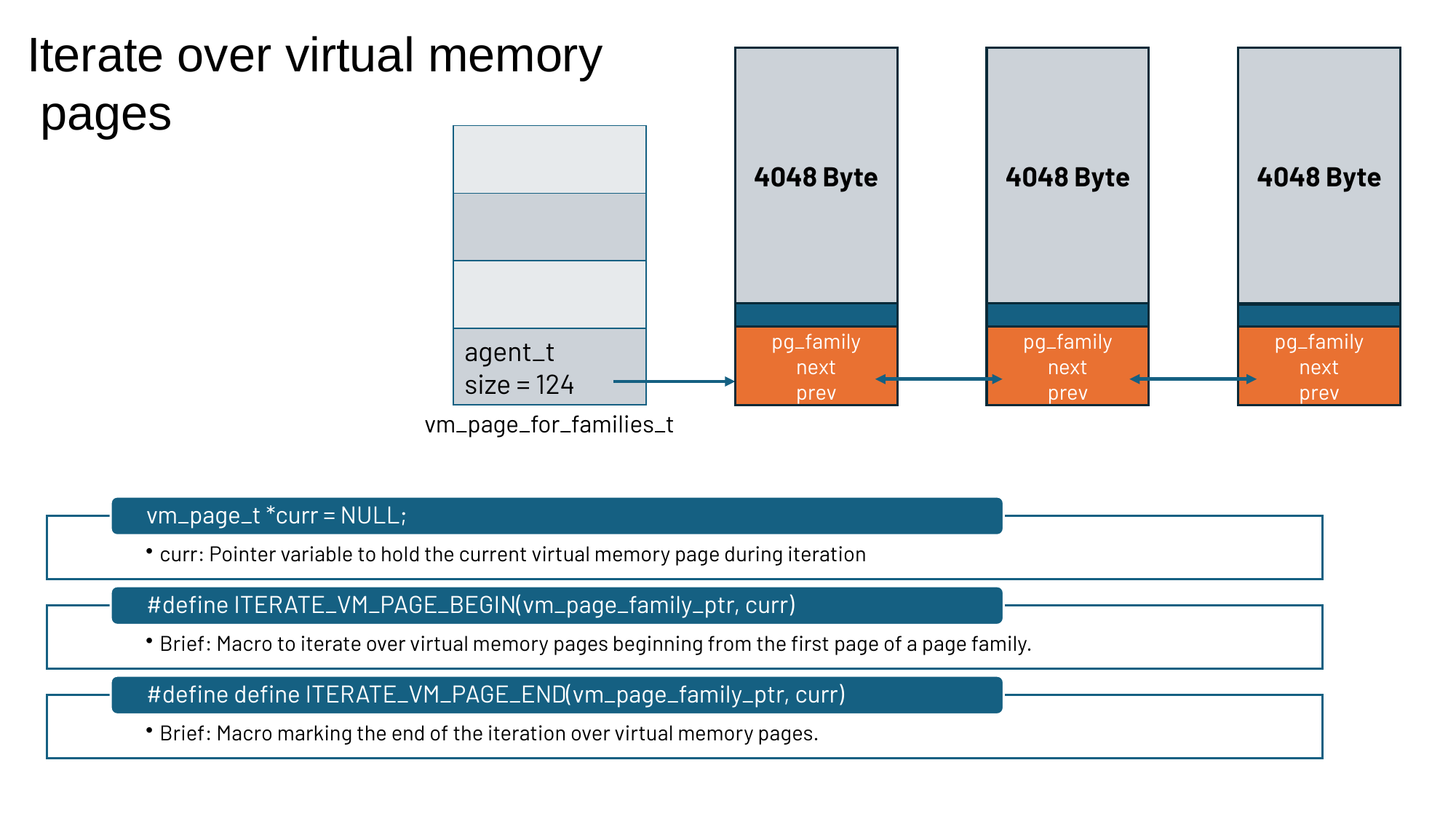

Iterate over virtual memory
 pages
4048 Byte

pg_family
next
prev
4048 Byte

pg_family
next
prev
4048 Byte
pg_family
next
prev

|  |
| --- |
|  |
|  |
| agent\_t size = 124 |
vm_page_for_families_t
vm_page_t *curr = NULL;
curr: Pointer variable to hold the current virtual memory page during iteration
#define ITERATE_VM_PAGE_BEGIN(vm_page_family_ptr, curr)
Brief: Macro to iterate over virtual memory pages beginning from the first page of a page family.
#define define ITERATE_VM_PAGE_END(vm_page_family_ptr, curr)
Brief: Macro marking the end of the iteration over virtual memory pages.